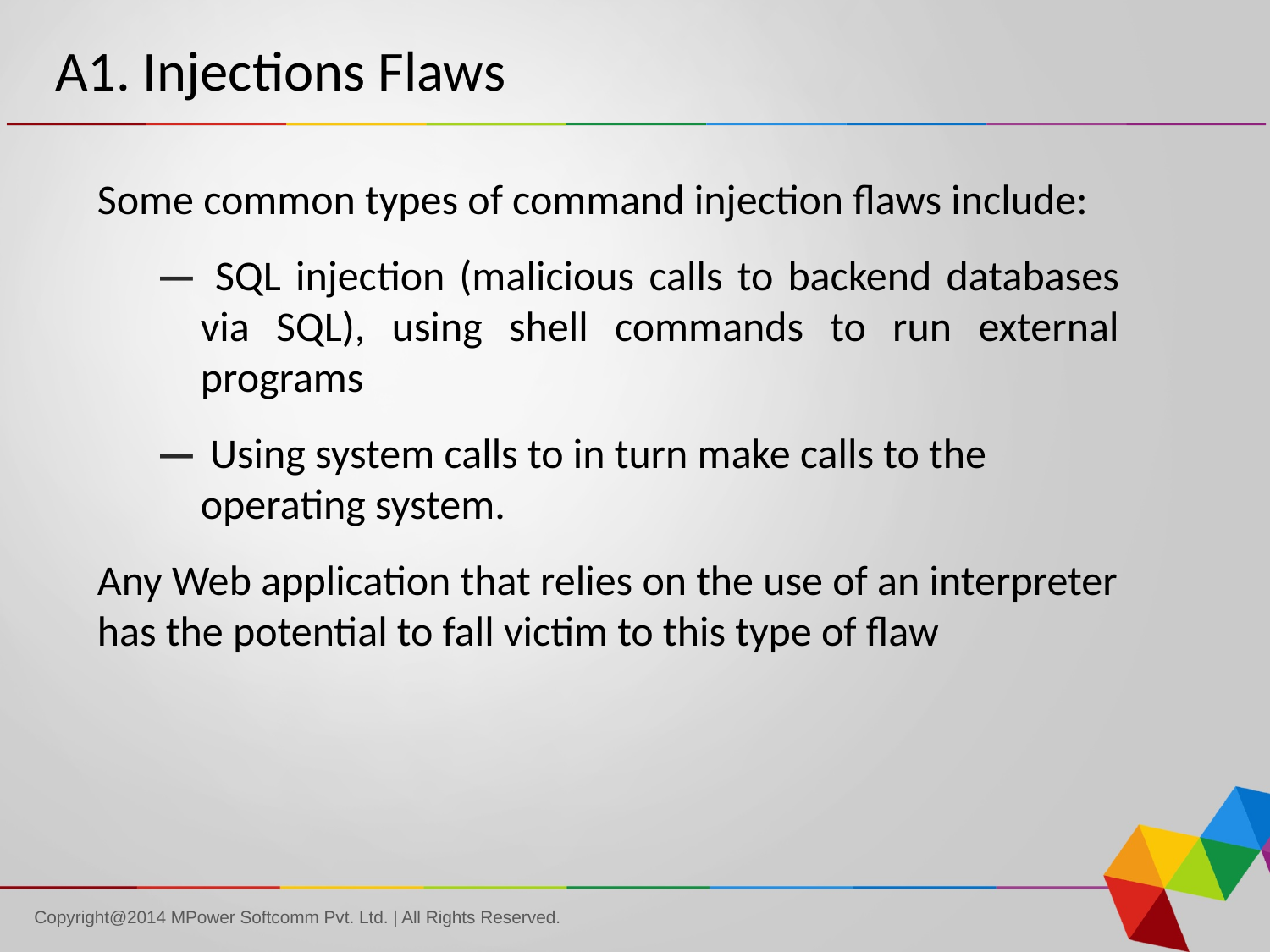

# A1. Injections Flaws
Some common types of command injection flaws include:
 SQL injection (malicious calls to backend databases via SQL), using shell commands to run external programs
 Using system calls to in turn make calls to the operating system.
Any Web application that relies on the use of an interpreter has the potential to fall victim to this type of flaw